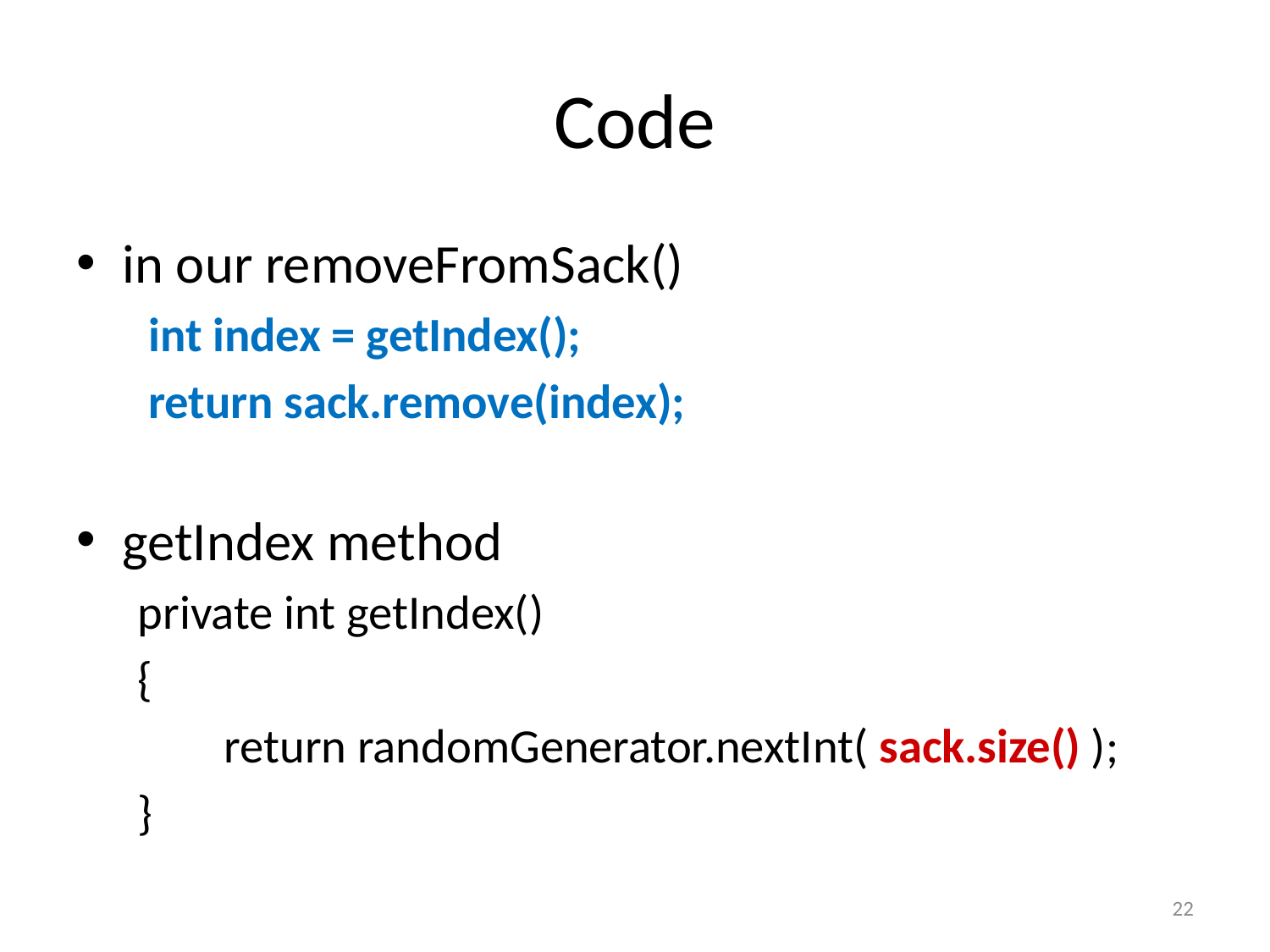

# Code
in our removeFromSack()
 int index = getIndex();
 return sack.remove(index);

getIndex method
private int getIndex()
{
        return randomGenerator.nextInt( sack.size() );
}
22